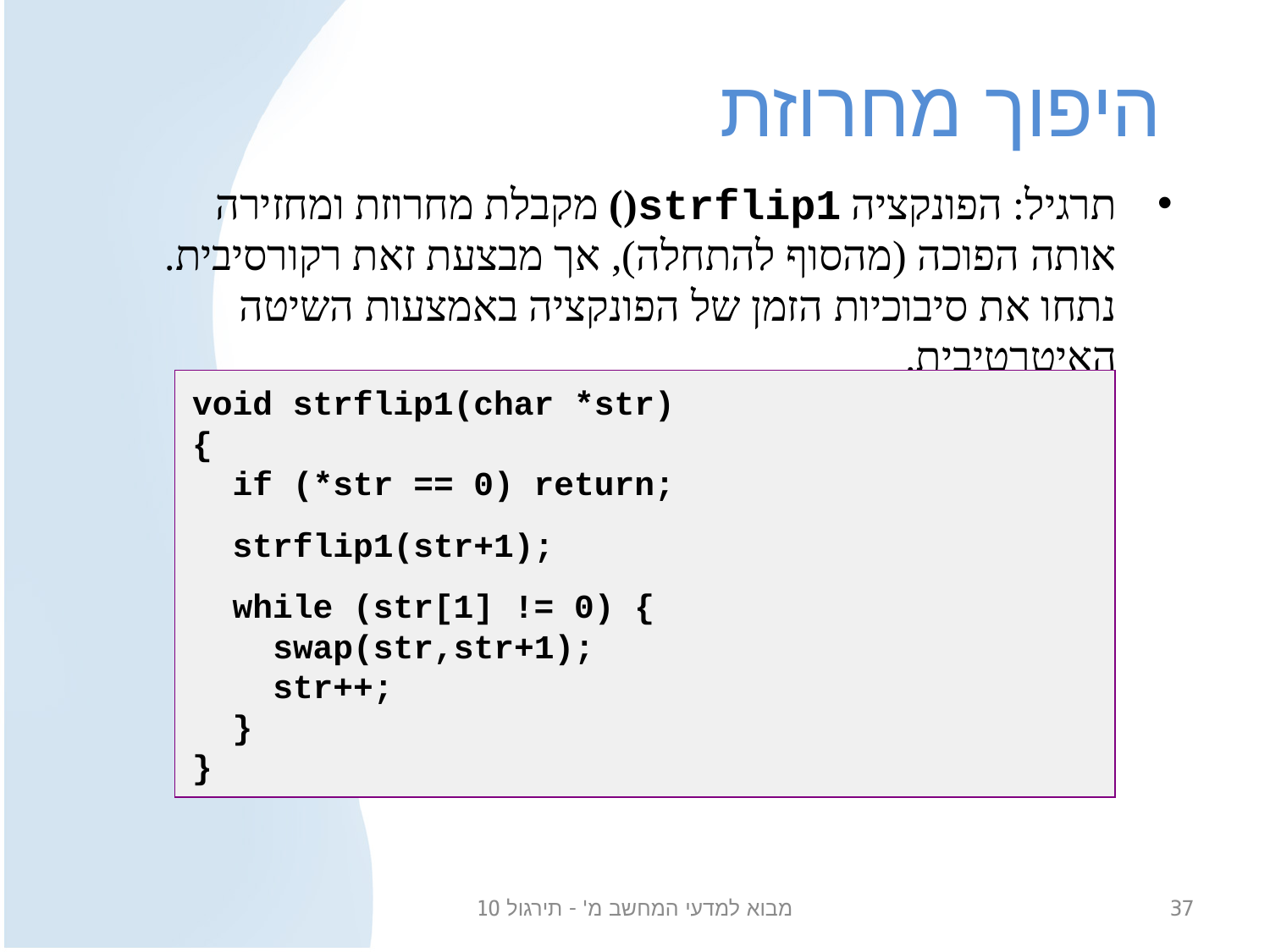

# היפוך מחרוזת
תרגיל: הפונקציה strflip1() מקבלת מחרוזת ומחזירה אותה הפוכה (מהסוף להתחלה), אך מבצעת זאת רקורסיבית. נתחו את סיבוכיות הזמן של הפונקציה באמצעות השיטה האיטרטיבית.
void strflip1(char *str)
{
  if (*str == 0) return;

  strflip1(str+1);

  while (str[1] != 0) {
    swap(str,str+1);
    str++;
  }
}
מבוא למדעי המחשב מ' - תירגול 10
37